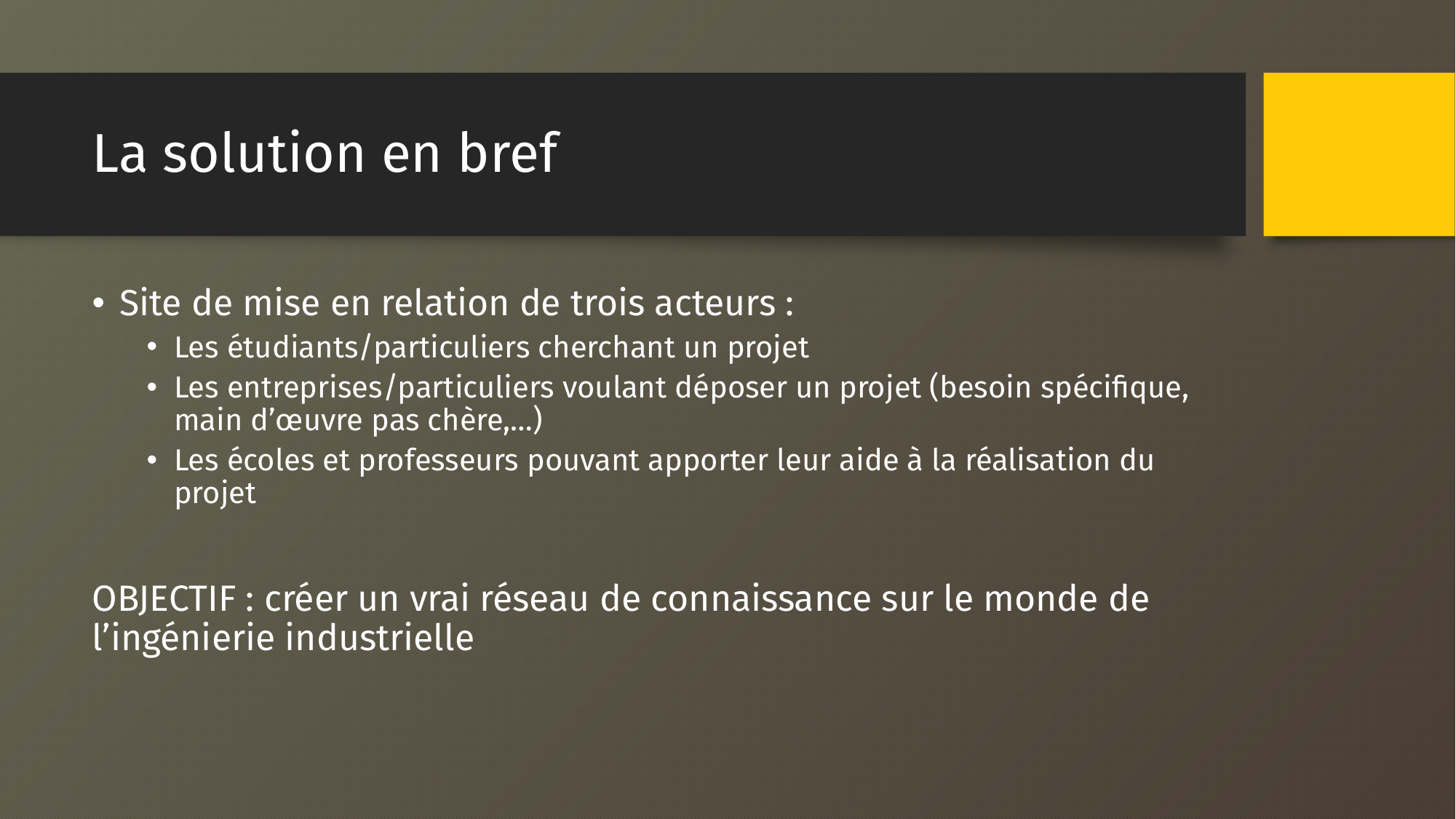

# La solution en bref
Site de mise en relation de trois acteurs :
Les étudiants/particuliers cherchant un projet
Les entreprises/particuliers voulant déposer un projet (besoin spécifique, main d’œuvre pas chère,…)
Les écoles et professeurs pouvant apporter leur aide à la réalisation du projet

OBJECTIF : créer un vrai réseau de connaissance sur le monde de l’ingénierie industrielle